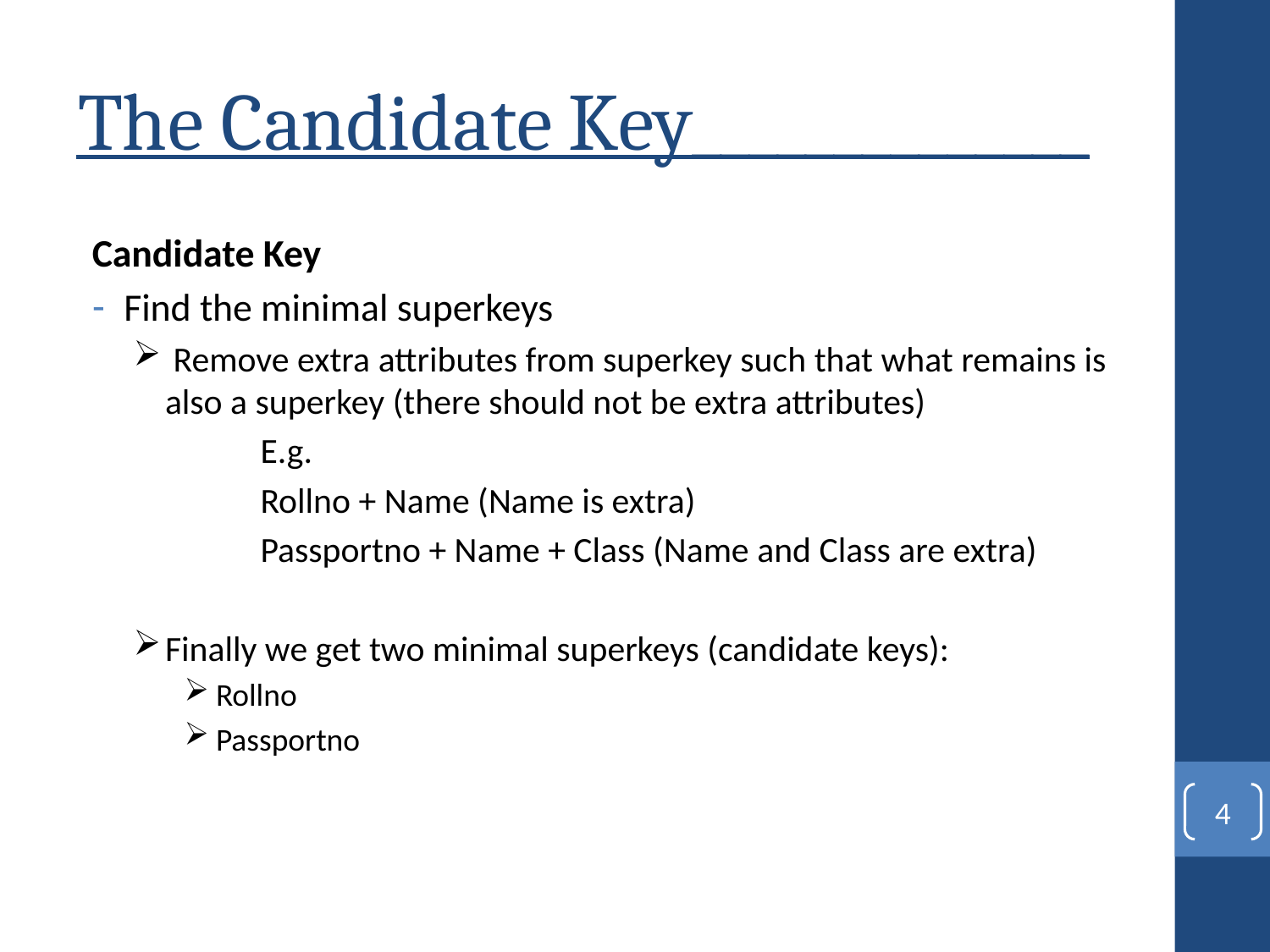

# The Candidate Key______________
Candidate Key
Find the minimal superkeys
 Remove extra attributes from superkey such that what remains is also a superkey (there should not be extra attributes)
    	E.g.
	Rollno + Name (Name is extra)
	Passportno + Name + Class (Name and Class are extra)

Finally we get two minimal superkeys (candidate keys):
Rollno
Passportno

4